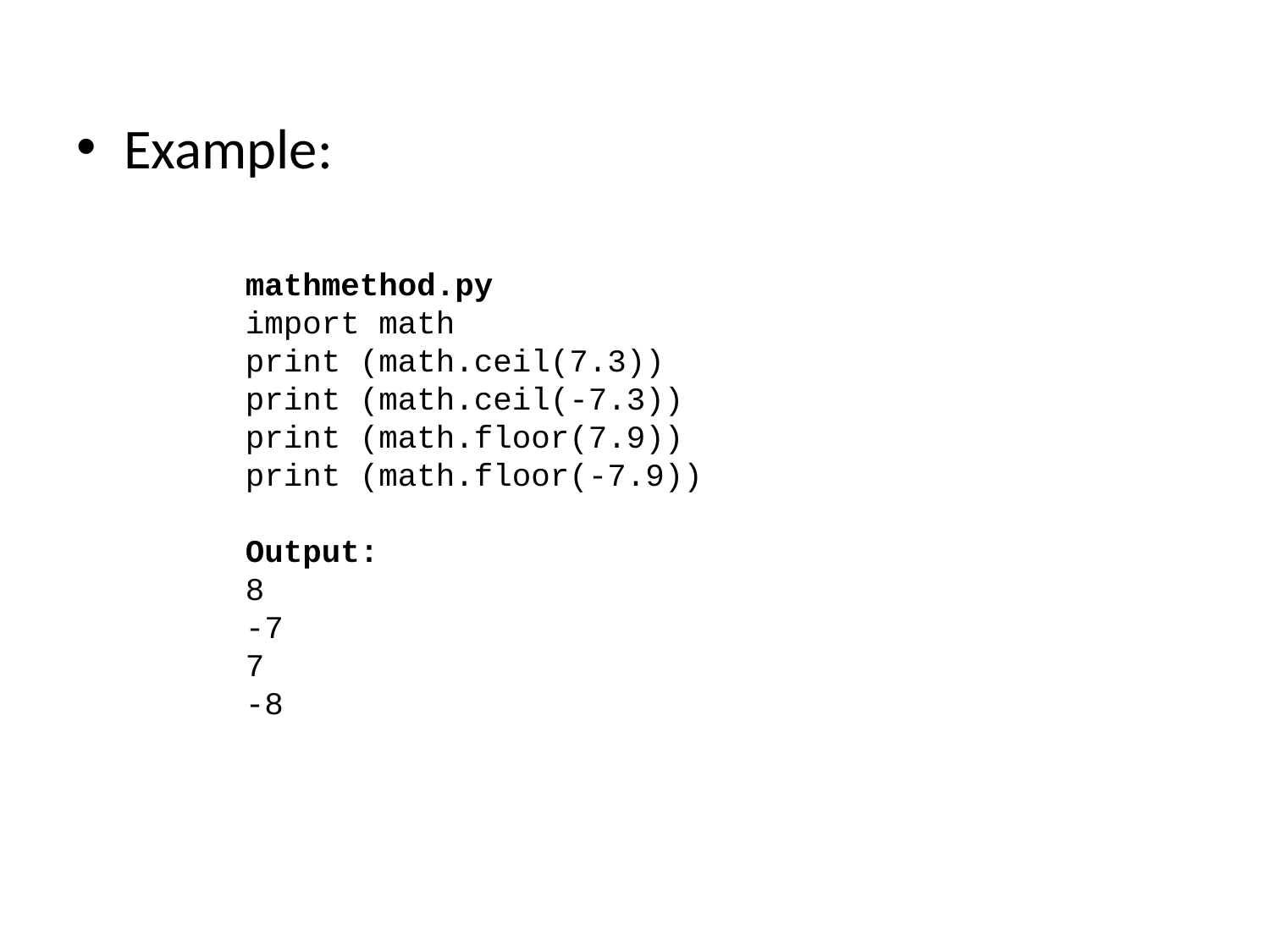

Example:
mathmethod.py
import math
print (math.ceil(7.3))
print (math.ceil(-7.3))
print (math.floor(7.9))
print (math.floor(-7.9))

Output:
8
-7
7
-8